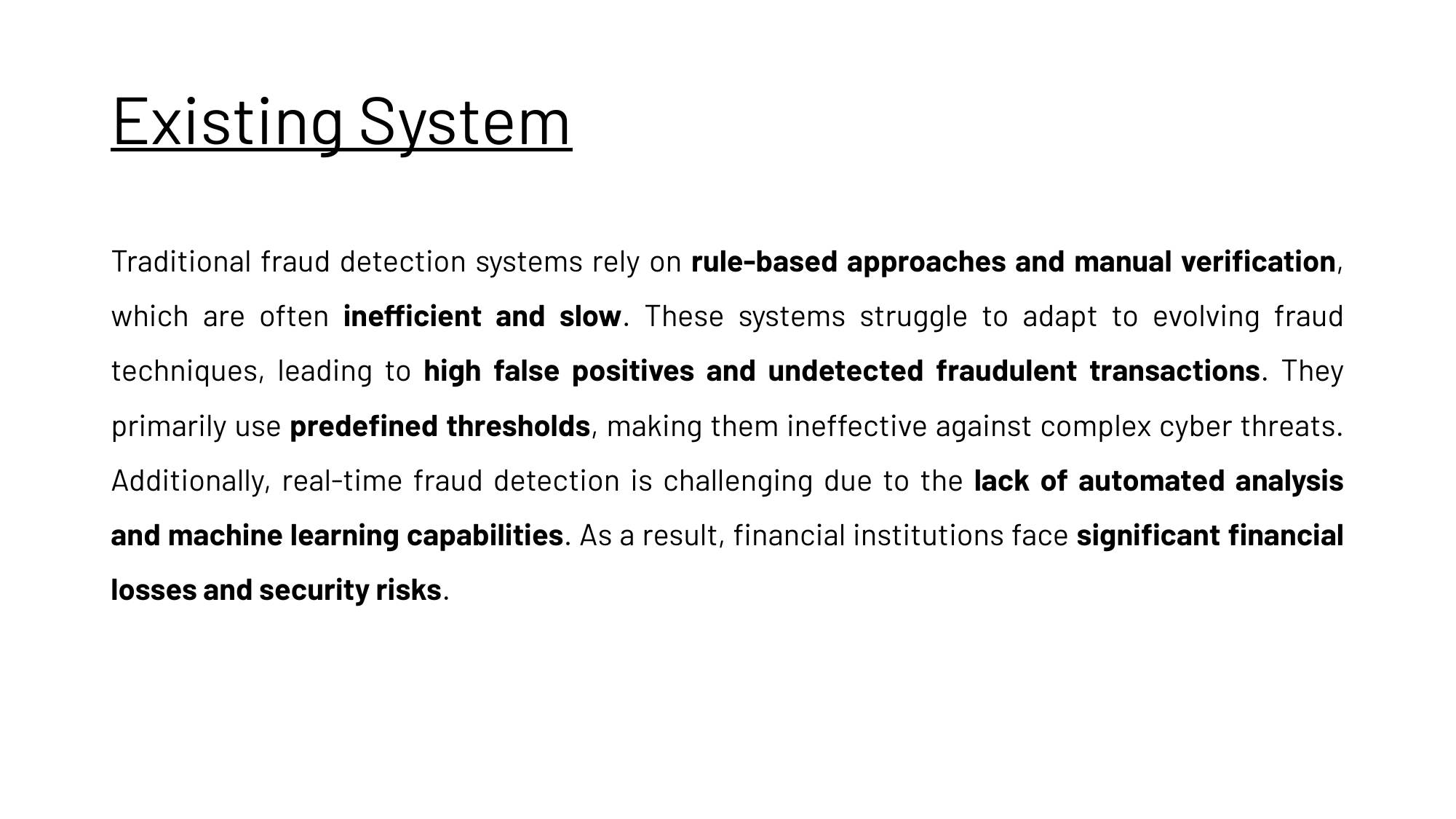

# Existing System
Traditional fraud detection systems rely on rule-based approaches and manual verification, which are often inefficient and slow. These systems struggle to adapt to evolving fraud techniques, leading to high false positives and undetected fraudulent transactions. They primarily use predefined thresholds, making them ineffective against complex cyber threats. Additionally, real-time fraud detection is challenging due to the lack of automated analysis and machine learning capabilities. As a result, financial institutions face significant financial losses and security risks.